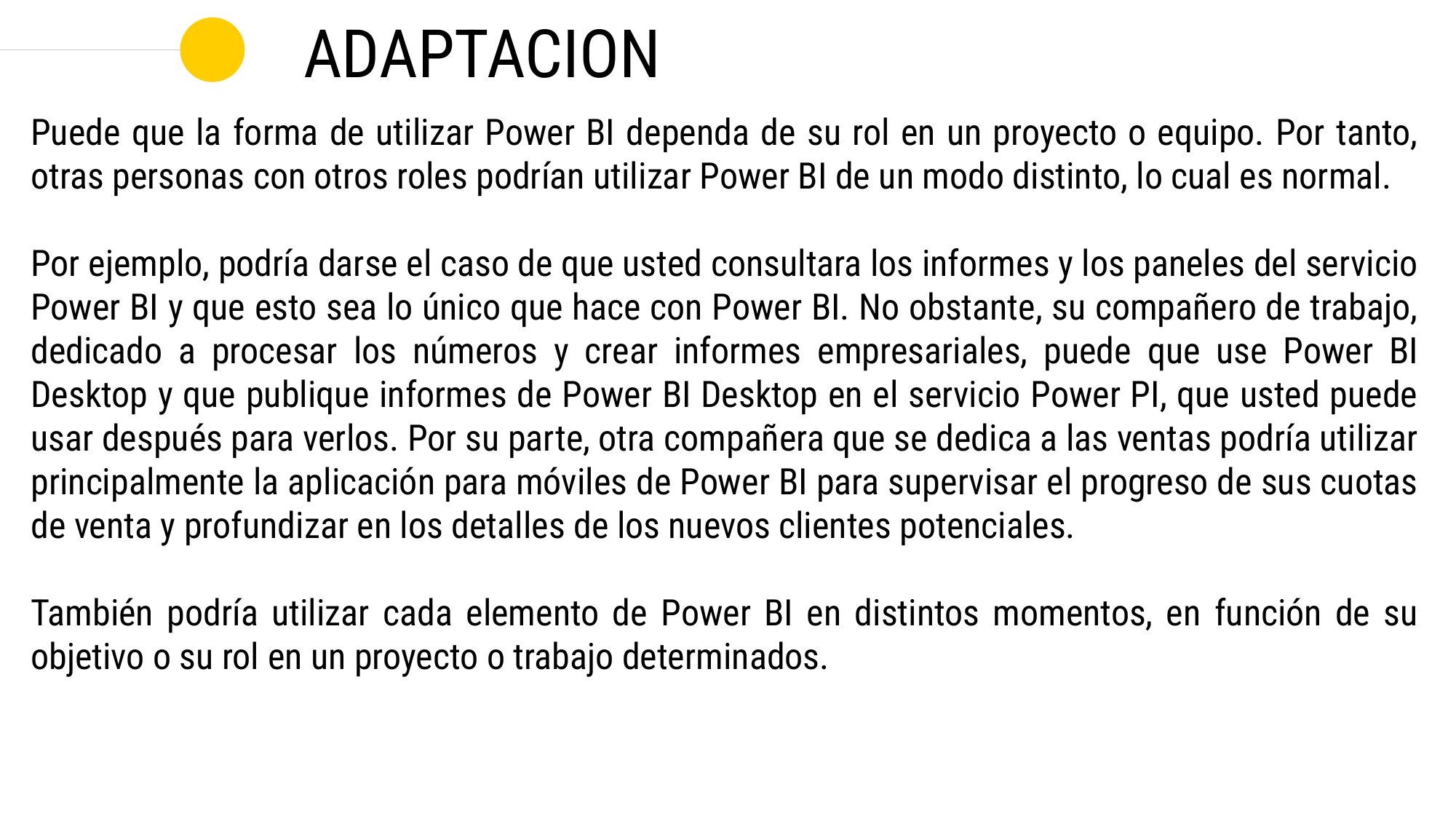

# ADAPTACION
Puede que la forma de utilizar Power BI dependa de su rol en un proyecto o equipo. Por tanto, otras personas con otros roles podrían utilizar Power BI de un modo distinto, lo cual es normal.

Por ejemplo, podría darse el caso de que usted consultara los informes y los paneles del servicio Power BI y que esto sea lo único que hace con Power BI. No obstante, su compañero de trabajo, dedicado a procesar los números y crear informes empresariales, puede que use Power BI Desktop y que publique informes de Power BI Desktop en el servicio Power PI, que usted puede usar después para verlos. Por su parte, otra compañera que se dedica a las ventas podría utilizar principalmente la aplicación para móviles de Power BI para supervisar el progreso de sus cuotas de venta y profundizar en los detalles de los nuevos clientes potenciales.

También podría utilizar cada elemento de Power BI en distintos momentos, en función de su objetivo o su rol en un proyecto o trabajo determinados.